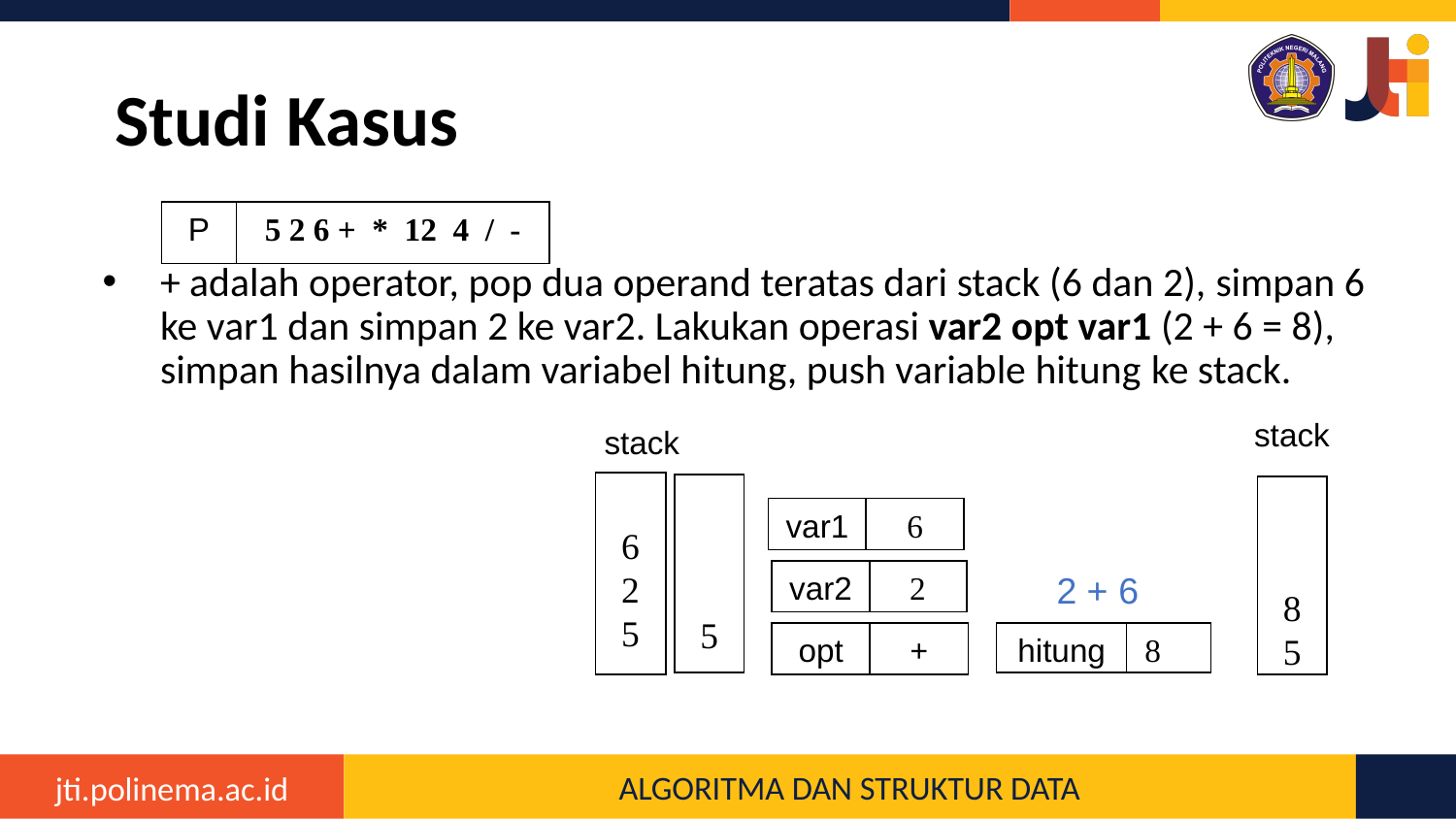

# Studi Kasus

+ adalah operator, pop dua operand teratas dari stack (6 dan 2), simpan 6 ke var1 dan simpan 2 ke var2. Lakukan operasi var2 opt var1 (2 + 6 = 8), simpan hasilnya dalam variabel hitung, push variable hitung ke stack.

P
5 2 6 +  *  12  4  /  -

stack
stack

6
2
5

5

8
5
var1
6
2
var2
2 + 6
hitung
8
opt
+